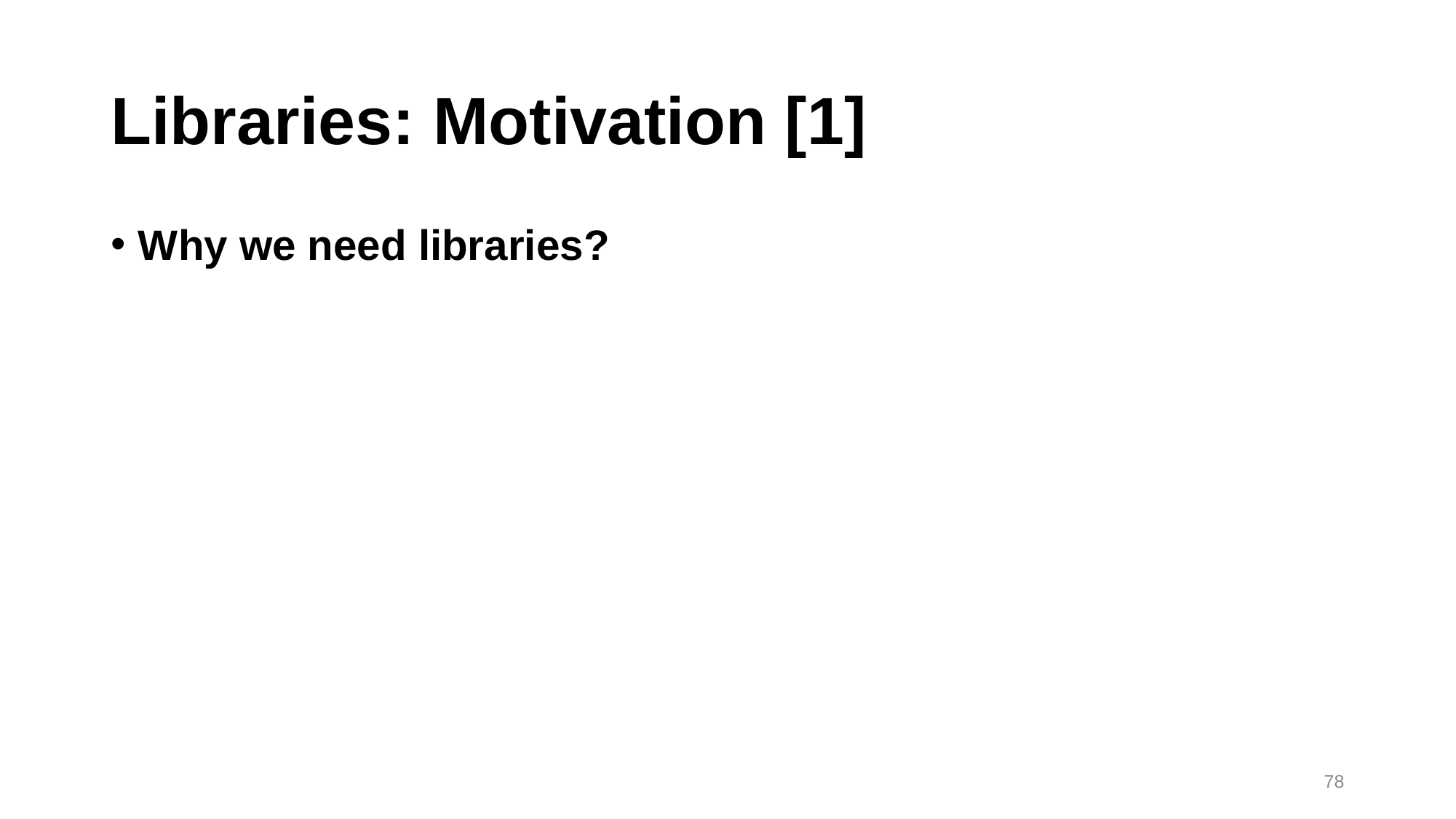

# Libraries: Motivation [1]
Why we need libraries?
78